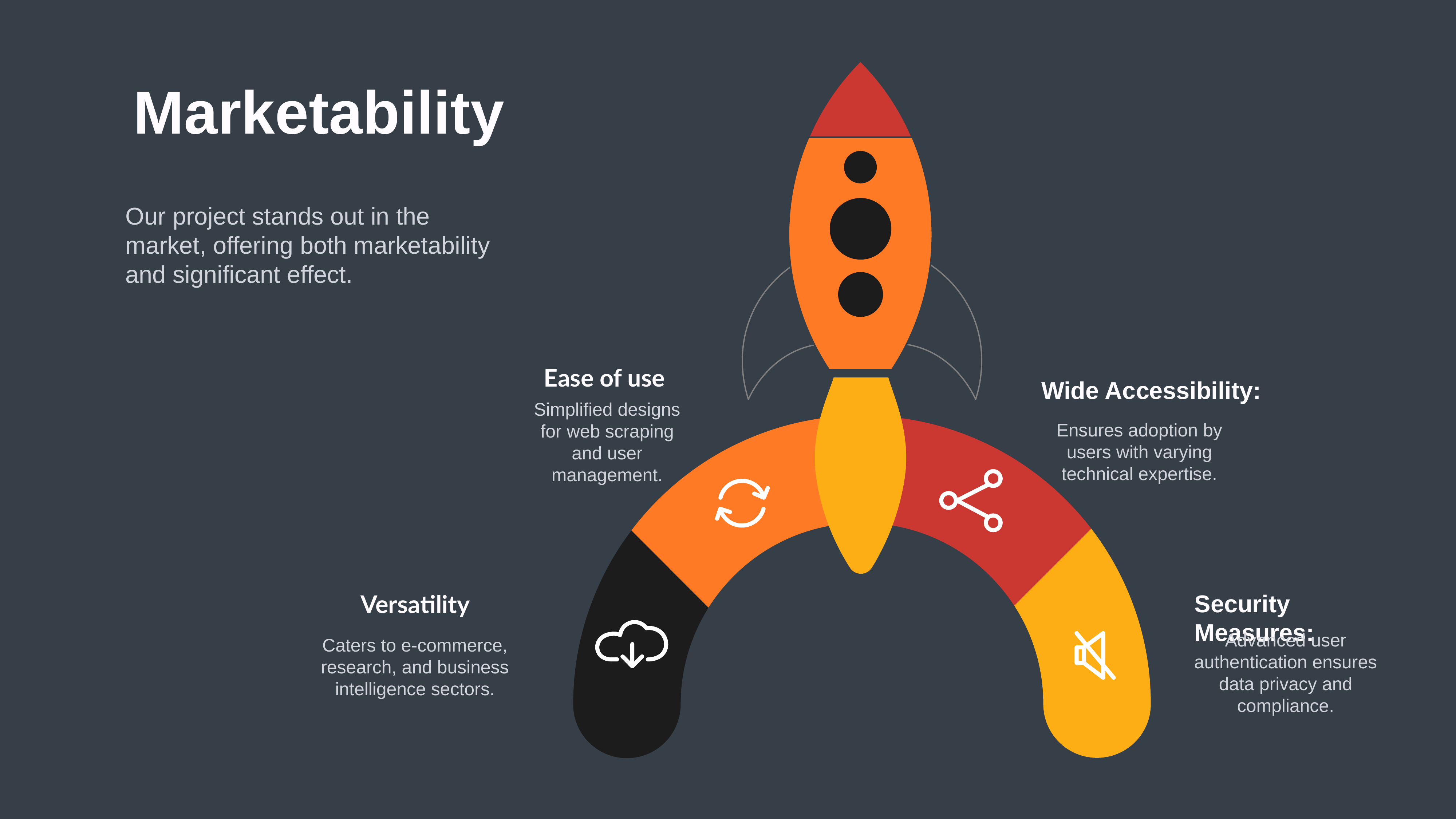

Marketability

Our project stands out in the market, offering both marketability and significant effect.

Ease of use
Wide Accessibility:

Simplified designs for web scraping and user management.

Ensures adoption by users with varying technical expertise.

Security Measures:
Versatility

Advanced user authentication ensures data privacy and compliance.
Caters to e-commerce, research, and business intelligence sectors.